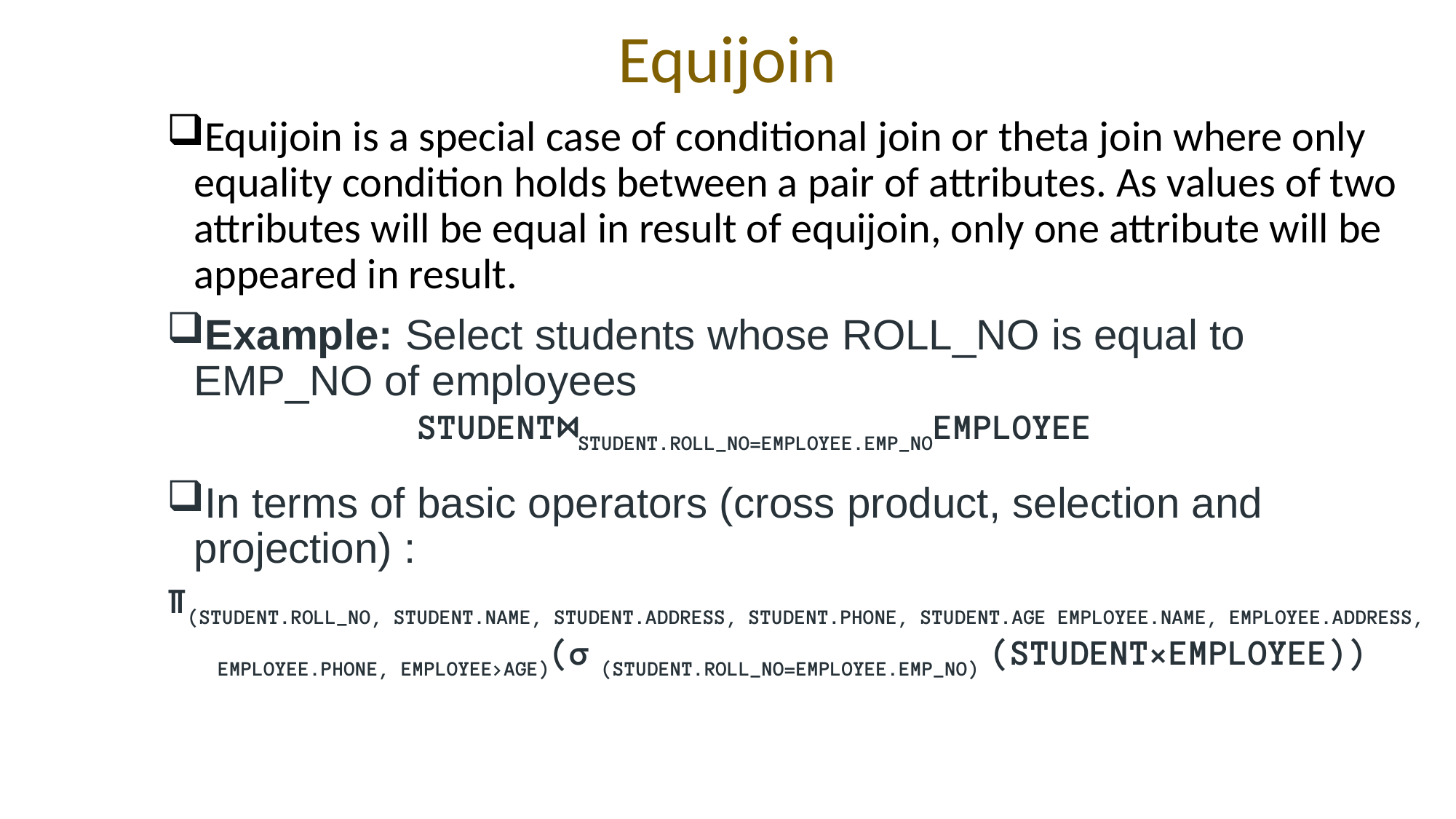

# Equijoin
Equijoin is a special case of conditional join or theta join where only equality condition holds between a pair of attributes. As values of two attributes will be equal in result of equijoin, only one attribute will be appeared in result.
Example: Select students whose ROLL_NO is equal to EMP_NO of employees

In terms of basic operators (cross product, selection and projection) :
STUDENT⋈STUDENT.ROLL_NO=EMPLOYEE.EMP_NOEMPLOYEE
∏(STUDENT.ROLL_NO, STUDENT.NAME, STUDENT.ADDRESS, STUDENT.PHONE, STUDENT.AGE EMPLOYEE.NAME, EMPLOYEE.ADDRESS, EMPLOYEE.PHONE, EMPLOYEE>AGE)(σ (STUDENT.ROLL_NO=EMPLOYEE.EMP_NO) (STUDENT×EMPLOYEE))